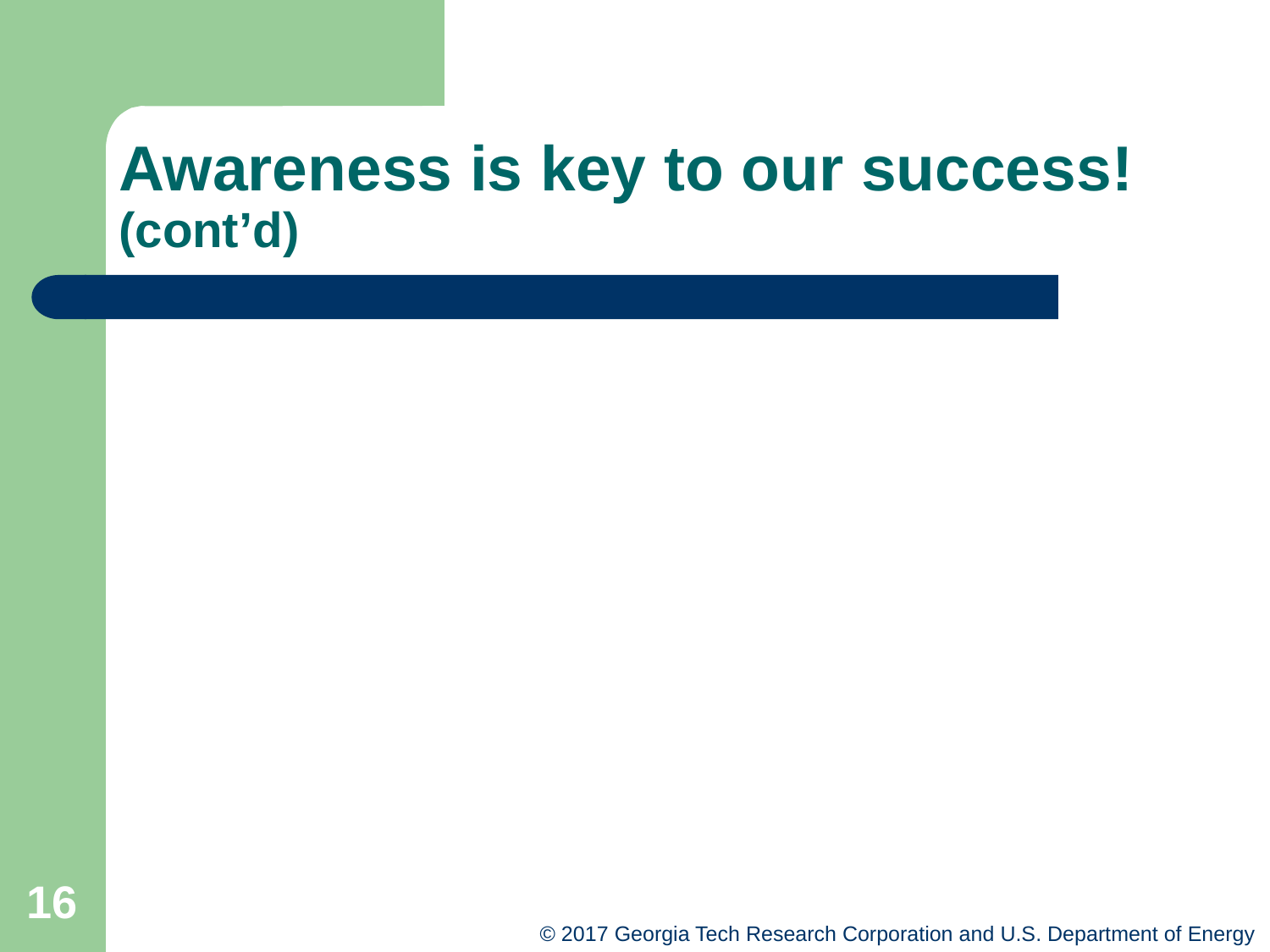

# Awareness is key to our success! (cont’d)

16
© 2017 Georgia Tech Research Corporation and U.S. Department of Energy